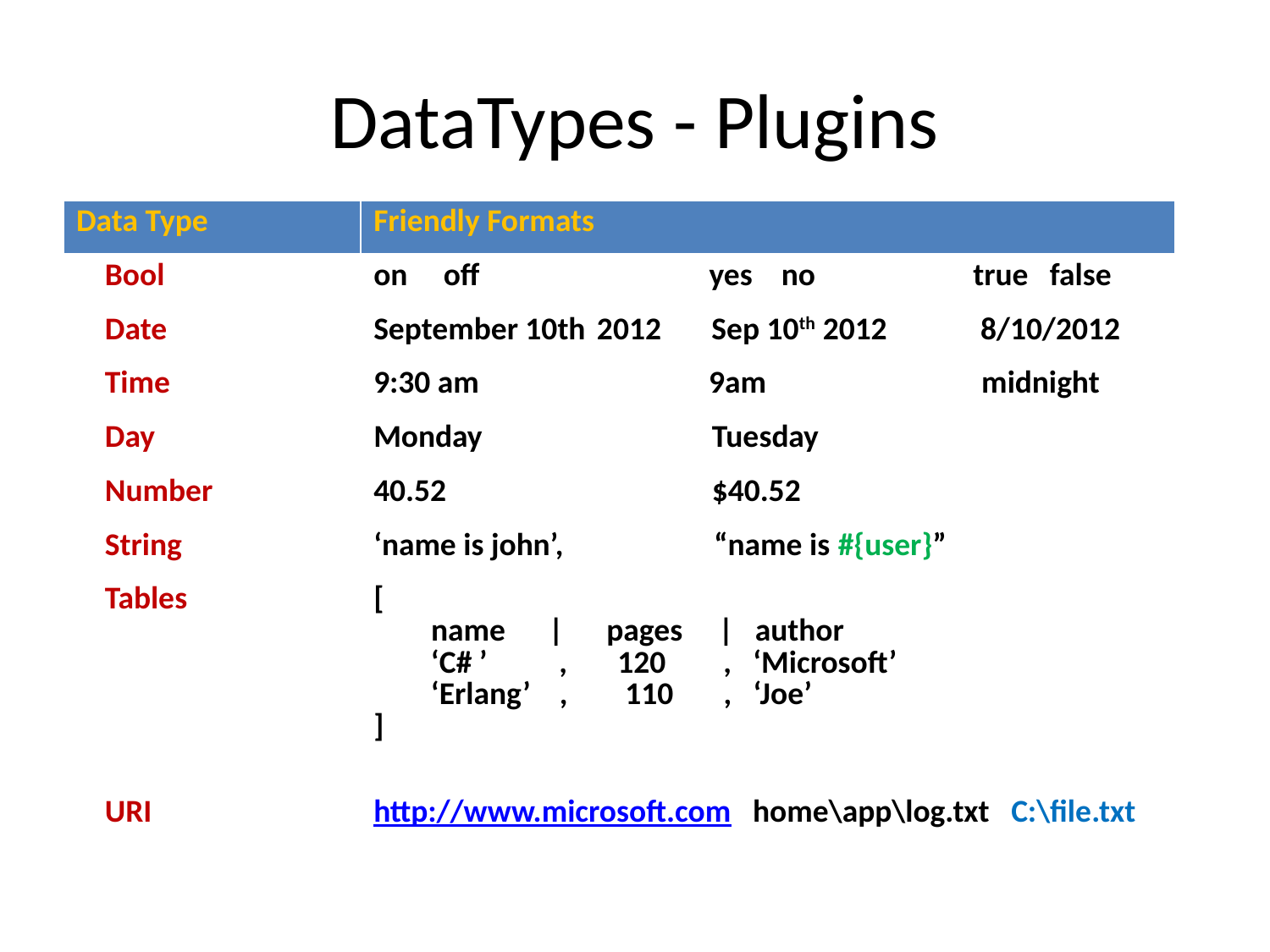

# DataTypes - Plugins
| Data Type | Friendly Formats |
| --- | --- |
| Bool | on off yes no true false |
| Date | September 10th 2012 Sep 10th 2012 8/10/2012 |
| Time | 9:30 am 9am midnight |
| Day | Monday Tuesday |
| Number | 40.52 $40.52 |
| String | ‘name is john’, “name is #{user}” |
| Tables | [ name | pages | author ‘C# ’ , 120 , ‘Microsoft’ ‘Erlang’ , 110 , ‘Joe’ ] |
| URI | http://www.microsoft.com home\app\log.txt C:\file.txt |